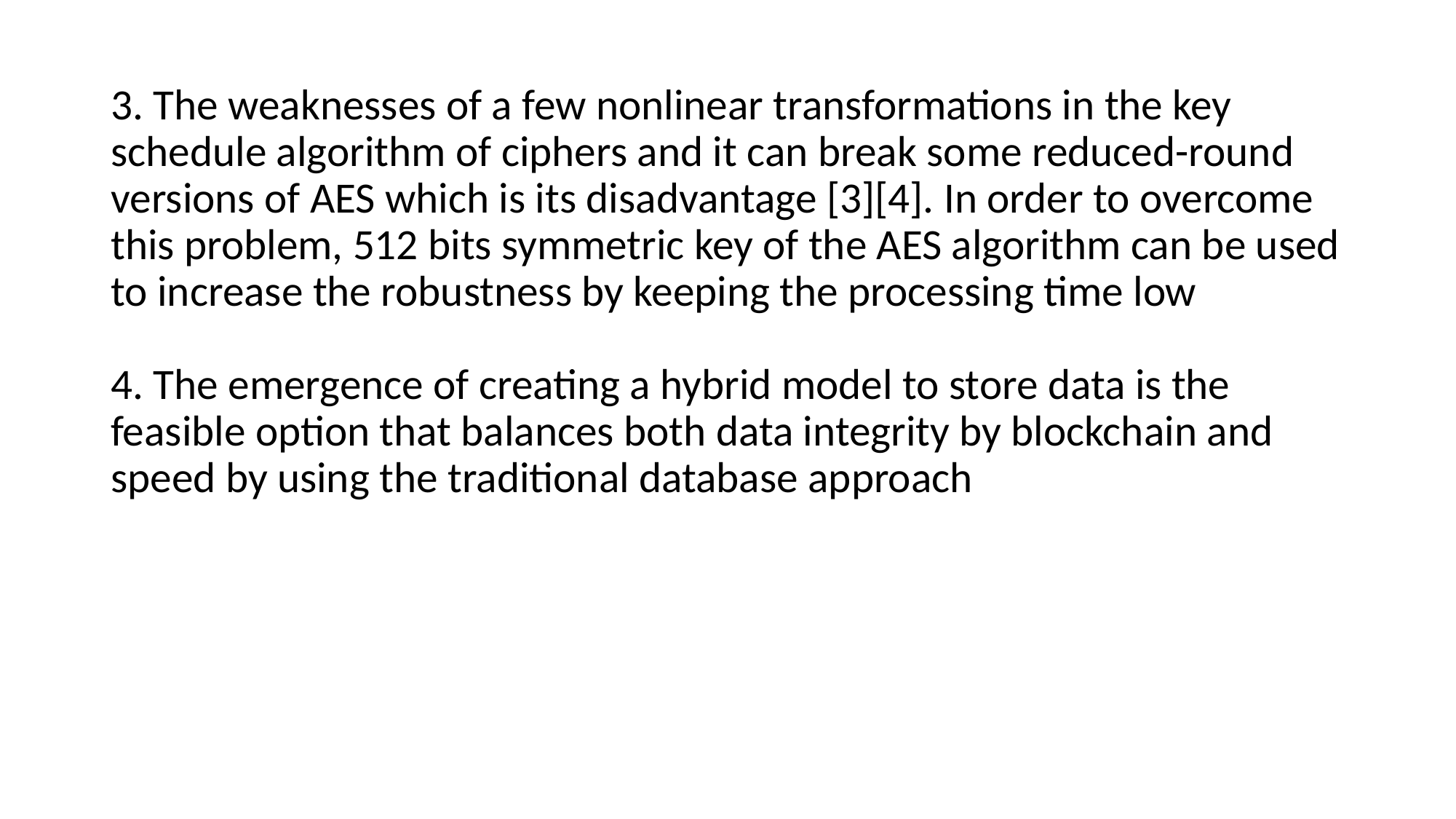

# 3. The weaknesses of a few nonlinear transformations in the key schedule algorithm of ciphers and it can break some reduced-round versions of AES which is its disadvantage [3][4]. In order to overcome this problem, 512 bits symmetric key of the AES algorithm can be used to increase the robustness by keeping the processing time low 4. The emergence of creating a hybrid model to store data is the feasible option that balances both data integrity by blockchain and speed by using the traditional database approach